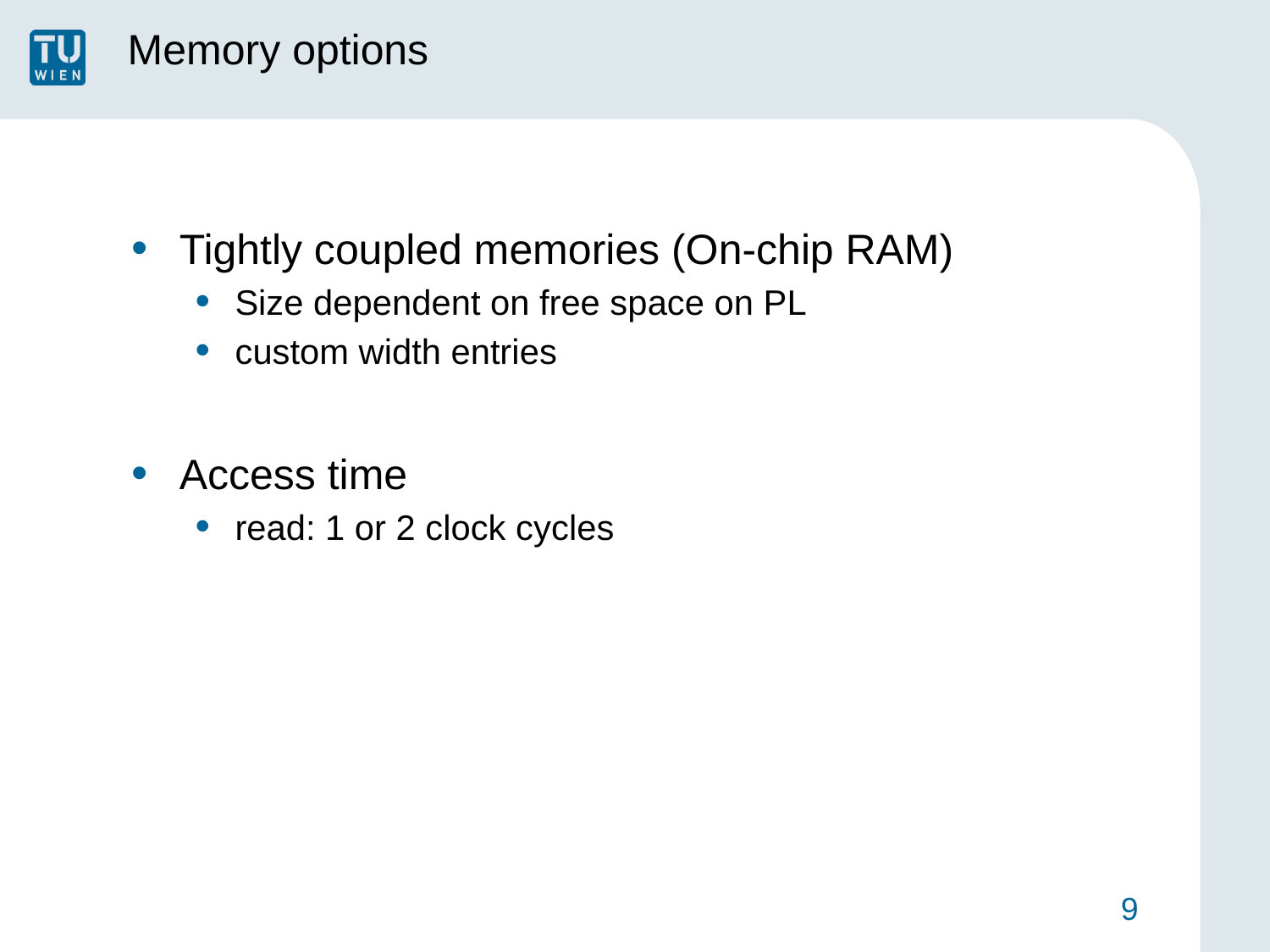

# Memory options

Tightly coupled memories (On-chip RAM)
Size dependent on free space on PL
custom width entries

Access time
read: 1 or 2 clock cycles